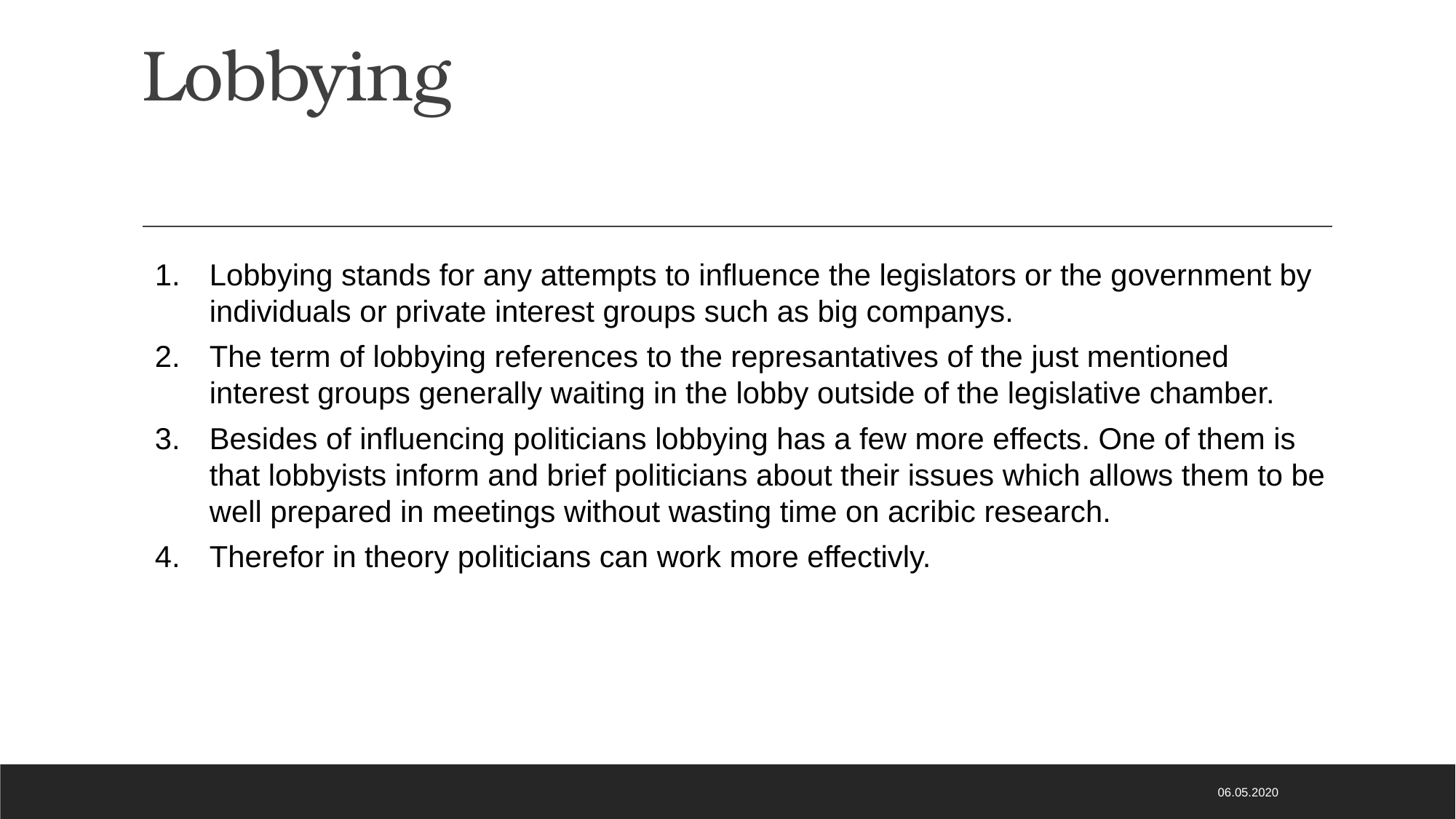

# Lobbying
Lobbying stands for any attempts to influence the legislators or the government by individuals or private interest groups such as big companys.
The term of lobbying references to the represantatives of the just mentioned interest groups generally waiting in the lobby outside of the legislative chamber.
Besides of influencing politicians lobbying has a few more effects. One of them is that lobbyists inform and brief politicians about their issues which allows them to be well prepared in meetings without wasting time on acribic research.
Therefor in theory politicians can work more effectivly.

06.05.2020